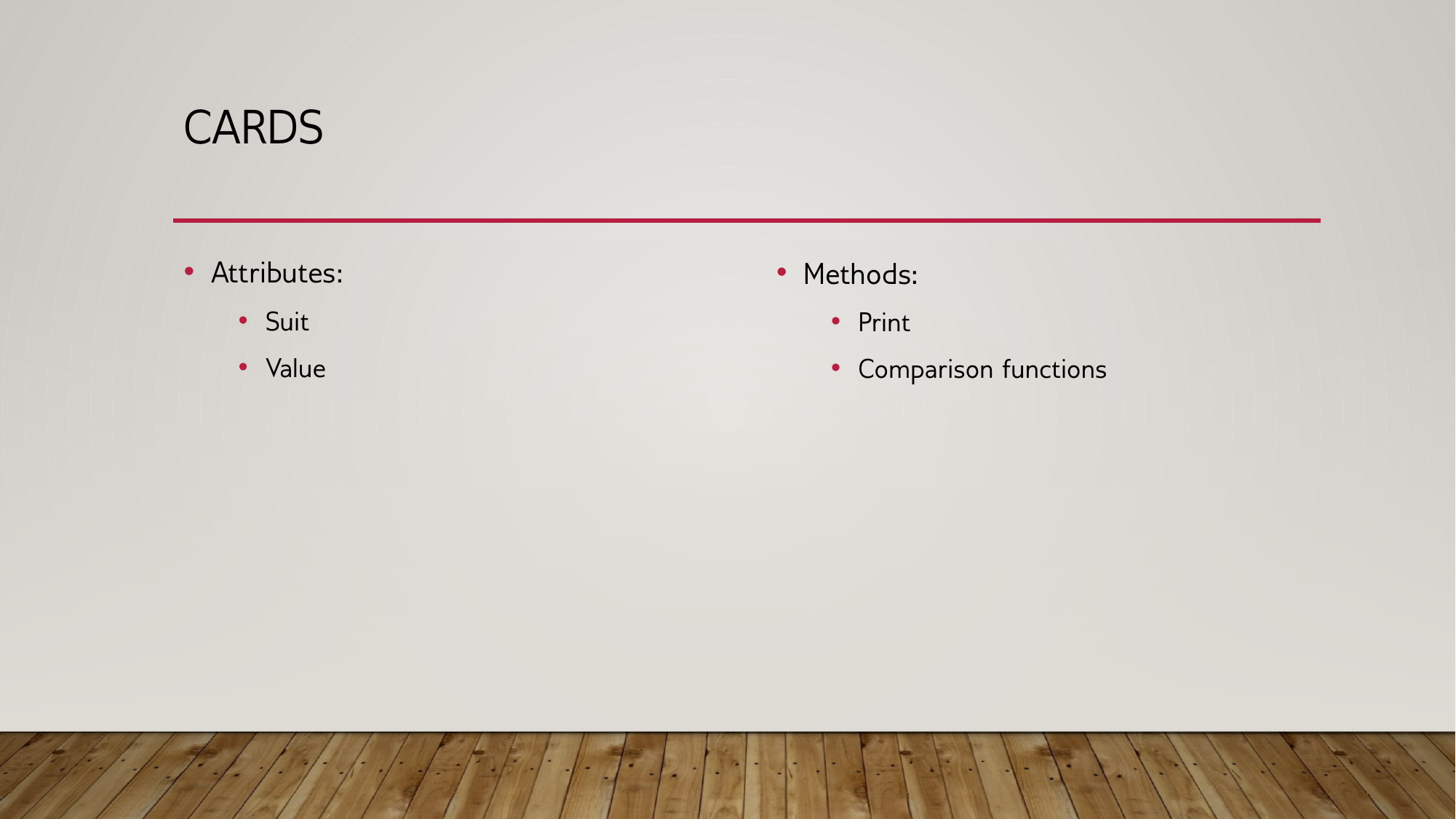

# Cards
Attributes:
Suit
Value
Methods:
Print
Comparison functions